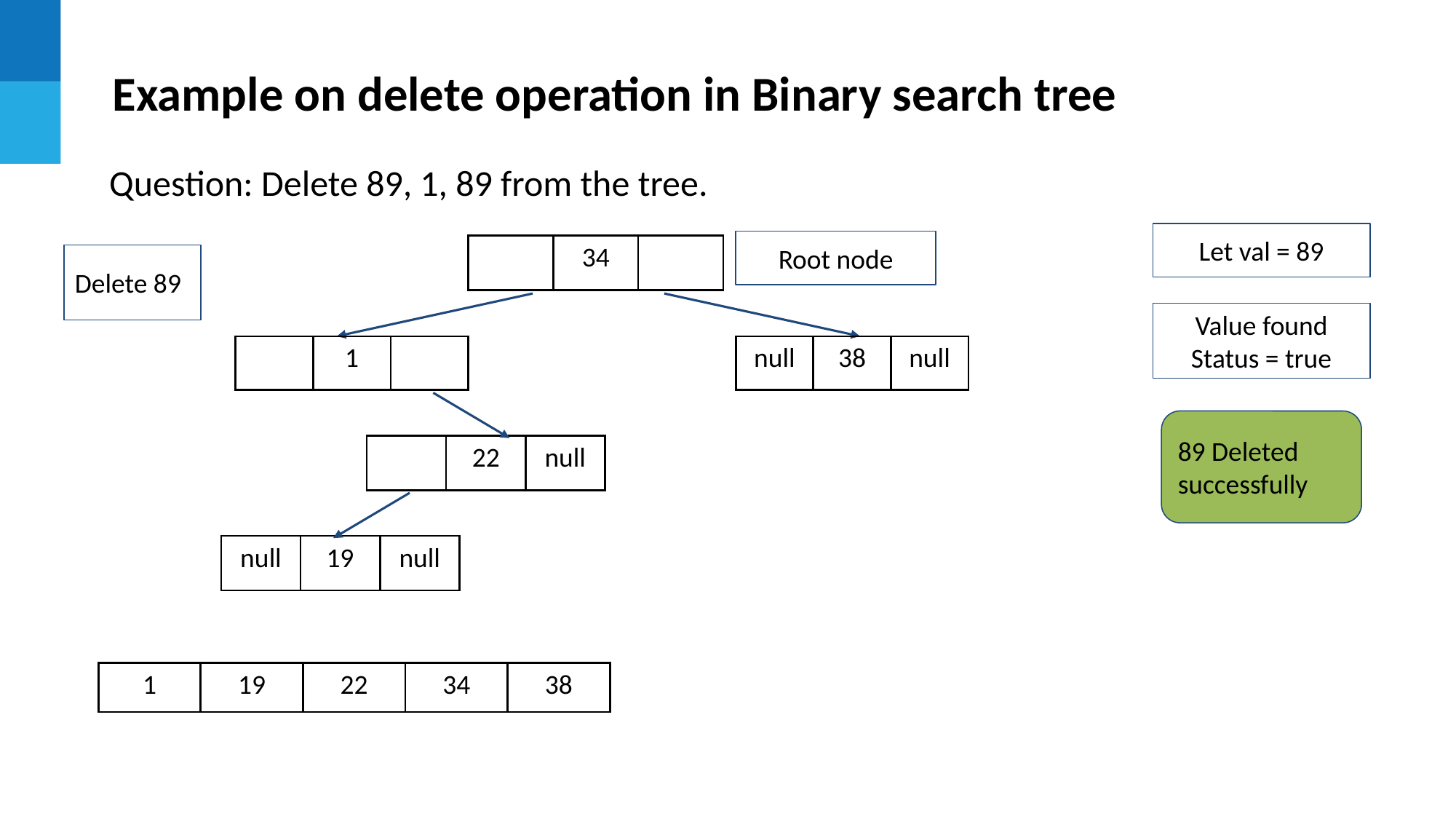

Example on delete operation in Binary search tree
Question: Delete 89, 1, 89 from the tree.
Let val = 89
Root node
|  | 34 |  |
| --- | --- | --- |
Delete 89
Value found
Status = true
|  | 1 |  |
| --- | --- | --- |
| null | 38 | null |
| --- | --- | --- |
89 Deleted successfully
|  | 22 | null |
| --- | --- | --- |
| null | 19 | null |
| --- | --- | --- |
| 1 | 19 | 22 | 34 | 38 |
| --- | --- | --- | --- | --- |